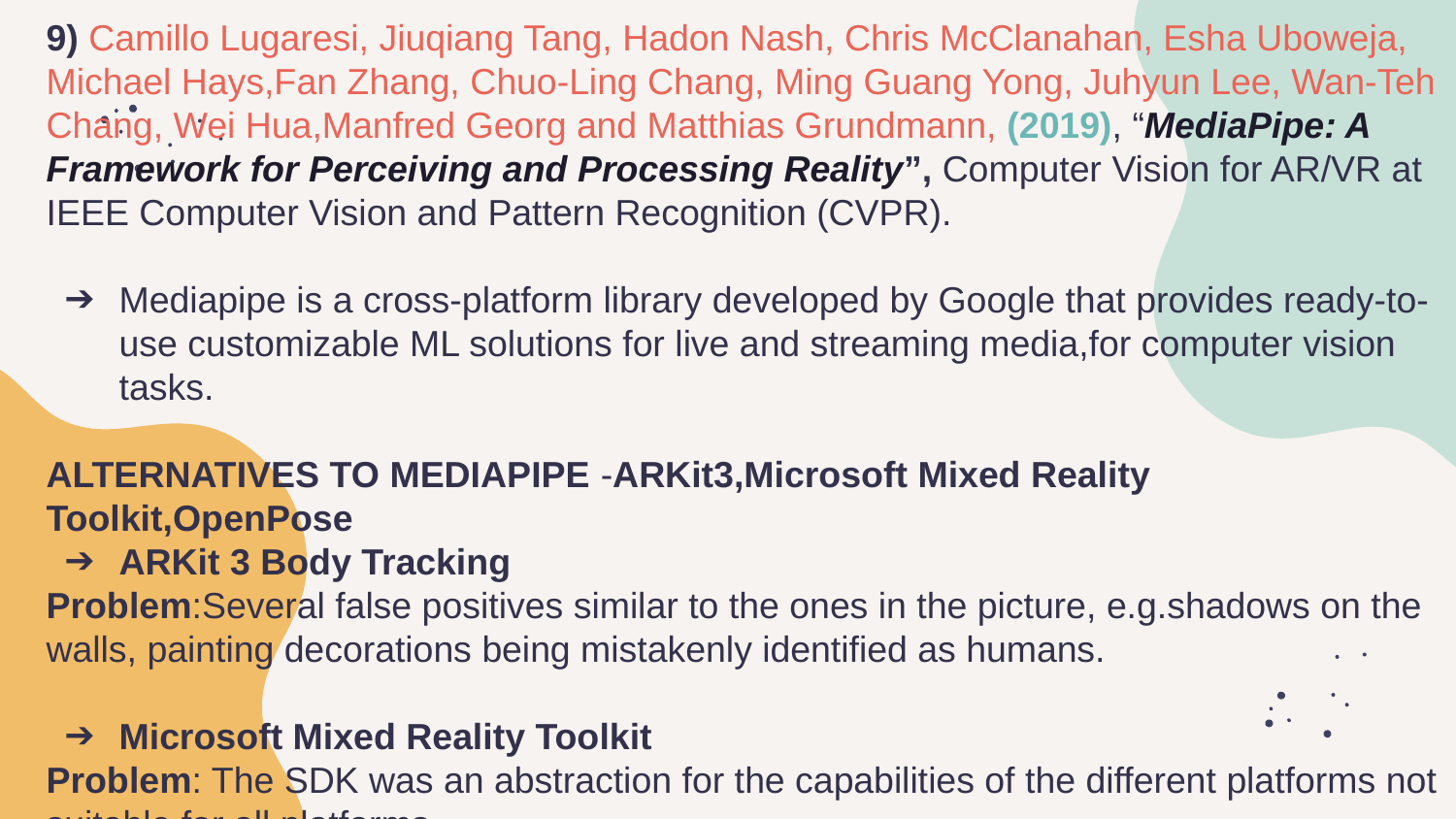

9) Camillo Lugaresi, Jiuqiang Tang, Hadon Nash, Chris McClanahan, Esha Uboweja, Michael Hays,Fan Zhang, Chuo-Ling Chang, Ming Guang Yong, Juhyun Lee, Wan-Teh Chang, Wei Hua,Manfred Georg and Matthias Grundmann, (2019), “MediaPipe: A Framework for Perceiving and Processing Reality”, Computer Vision for AR/VR at IEEE Computer Vision and Pattern Recognition (CVPR).

Mediapipe is a cross-platform library developed by Google that provides ready-to-use customizable ML solutions for live and streaming media,for computer vision tasks.

ALTERNATIVES TO MEDIAPIPE -ARKit3,Microsoft Mixed Reality Toolkit,OpenPose
ARKit 3 Body Tracking
Problem:Several false positives similar to the ones in the picture, e.g.shadows on the walls, painting decorations being mistakenly identified as humans.

Microsoft Mixed Reality Toolkit
Problem: The SDK was an abstraction for the capabilities of the different platforms not suitable for all platforms